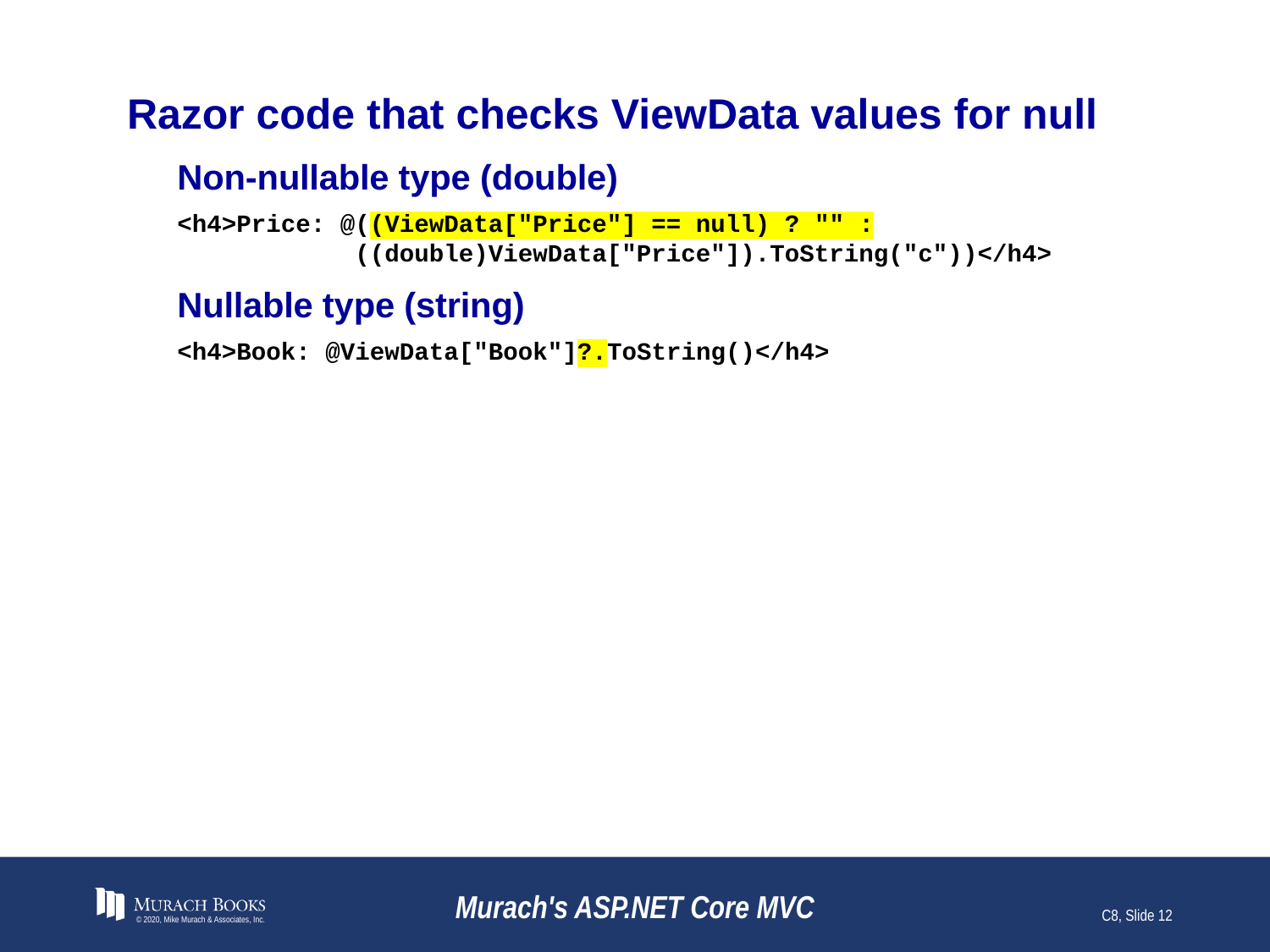

# Razor code that checks ViewData values for null
Non-nullable type (double)
<h4>Price: @((ViewData["Price"] == null) ? "" :
            ((double)ViewData["Price"]).ToString("c"))</h4>
Nullable type (string)
<h4>Book: @ViewData["Book"]?.ToString()</h4>

© 2020, Mike Murach & Associates, Inc.
Murach's ASP.NET Core MVC

C8, Slide 12